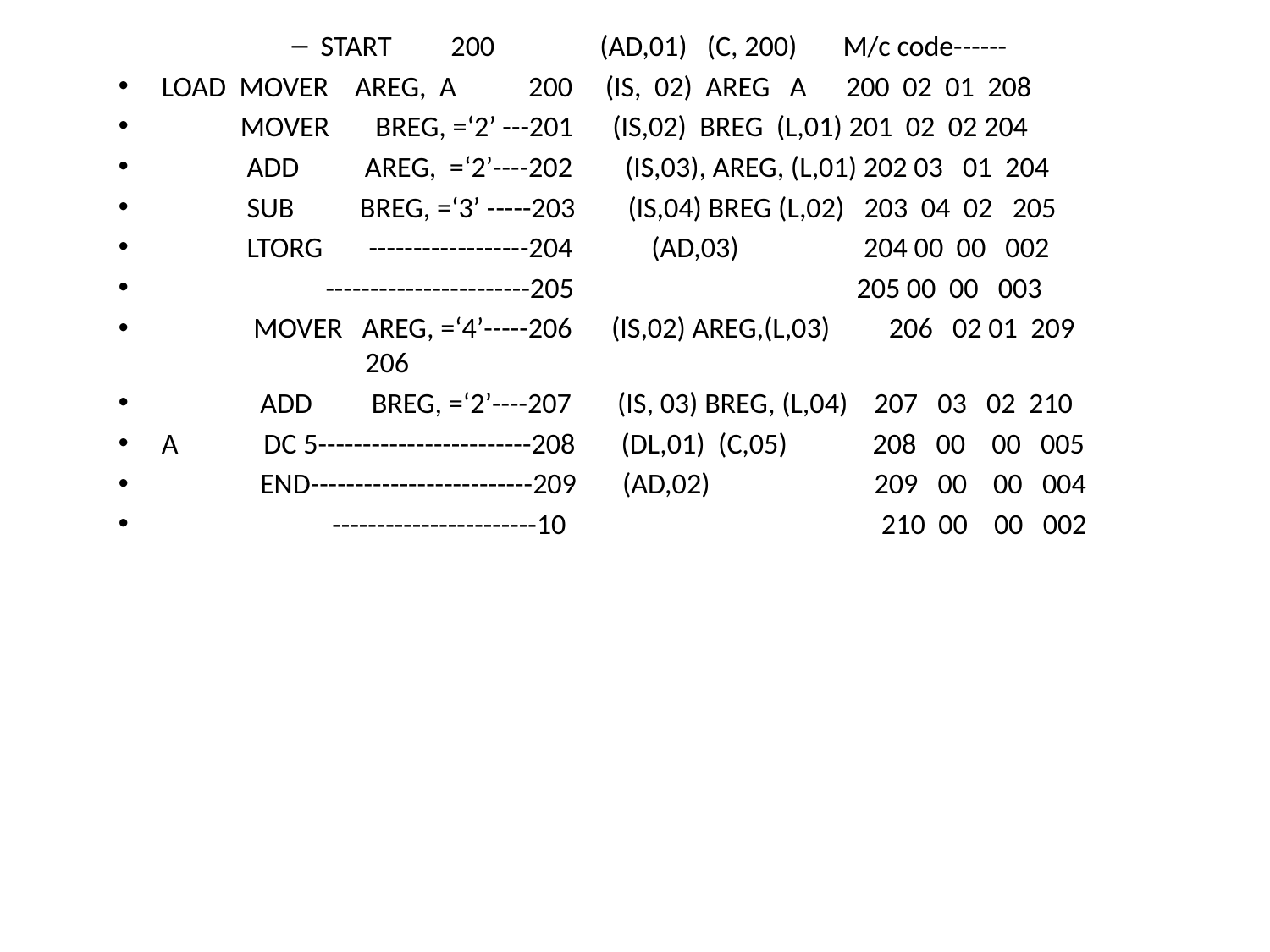

START         200                (AD,01)   (C, 200)       M/c code------
LOAD  MOVER    AREG,  A           200     (IS,  02)  AREG   A      200  02  01  208
            MOVER       BREG, =‘2’ ---201      (IS,02)  BREG  (L,01) 201  02  02 204
             ADD          AREG,  =‘2’----202        (IS,03), AREG, (L,01) 202 03   01  204
             SUB          BREG, =‘3’ -----203        (IS,04) BREG (L,02)   203  04  02   205
             LTORG       ------------------204            (AD,03)                   204 00  00   002
                         -----------------------205                                           205 00  00   003
              MOVER   AREG, =‘4’-----206      (IS,02) AREG,(L,03)         206   02 01  209                                          206
               ADD         BREG, =‘2’----207       (IS, 03) BREG, (L,04)    207   03   02  210
A             DC 5------------------------208       (DL,01)  (C,05)             208   00    00   005
               END-------------------------209       (AD,02)                         209   00    00   004
                          -----------------------10                                                210  00    00   002